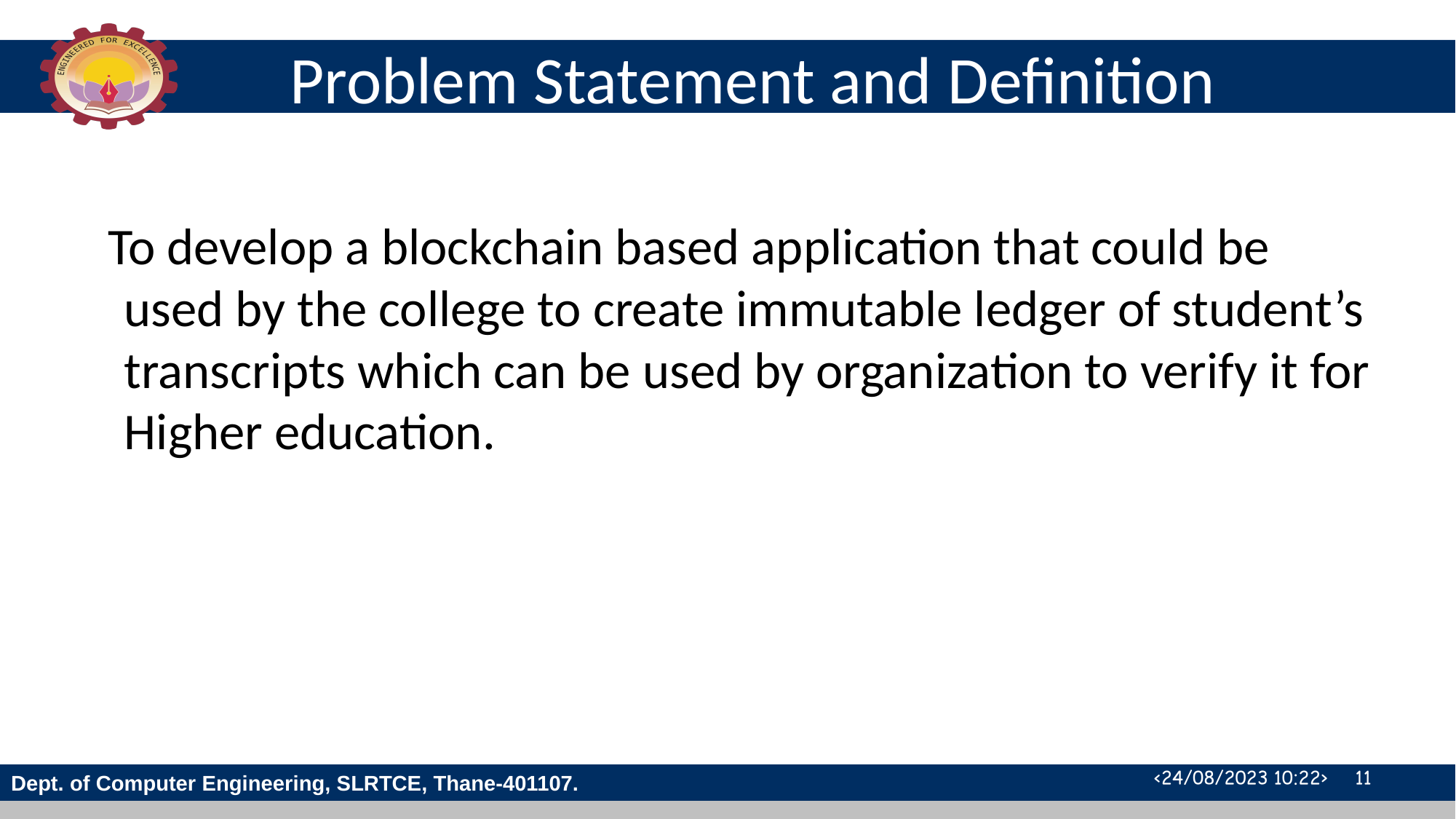

# Problem Statement and Definition

To develop a blockchain based application that could be used by the college to create immutable ledger of student’s transcripts which can be used by organization to verify it for Higher education.
<24/08/2023 10:22>     11